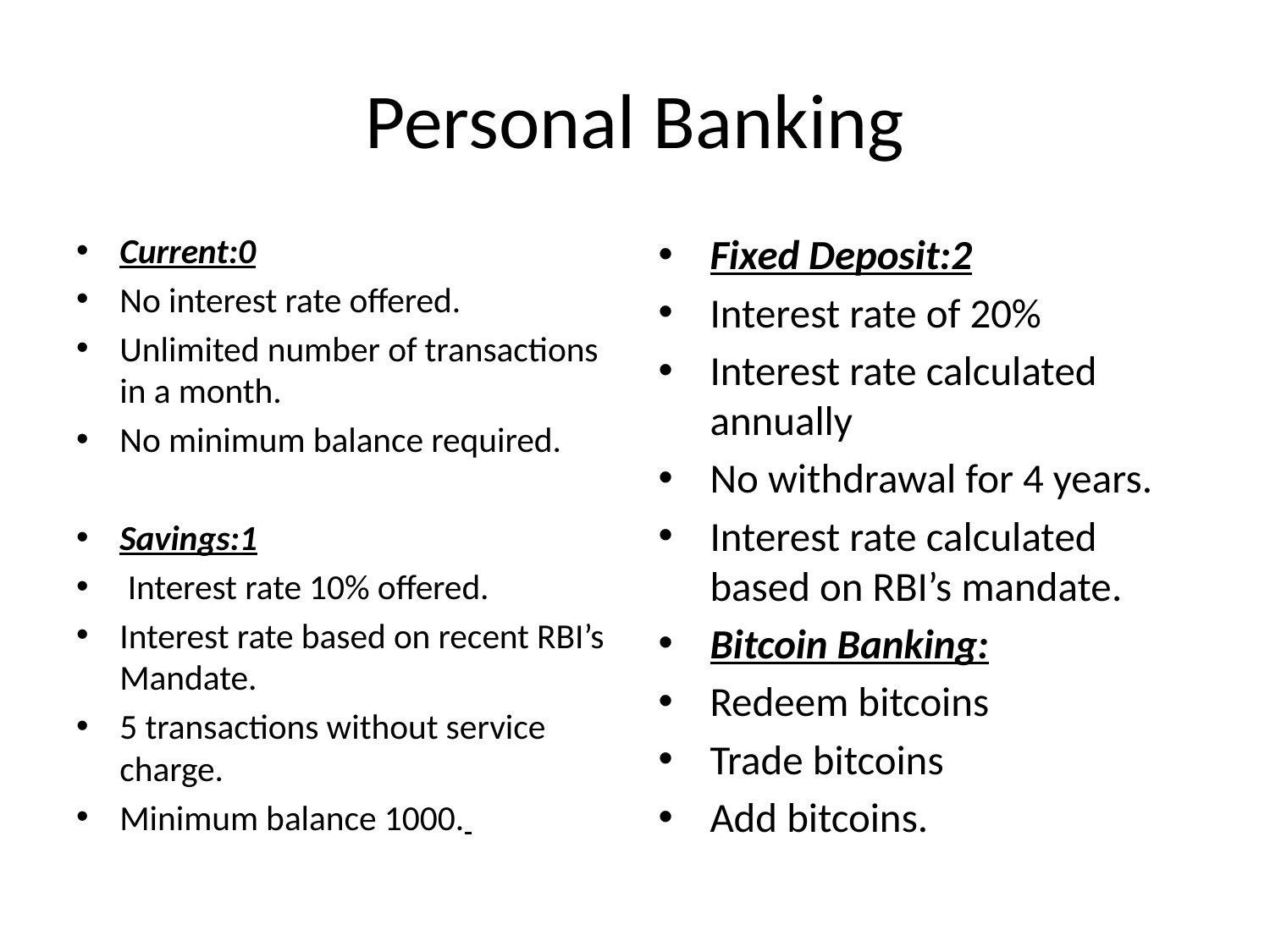

# Personal Banking
Current:0
No interest rate offered.
Unlimited number of transactions in a month.
No minimum balance required.

Savings:1
 Interest rate 10% offered.
Interest rate based on recent RBI’s Mandate.
5 transactions without service charge.
Minimum balance 1000.

Fixed Deposit:2
Interest rate of 20%
Interest rate calculated annually
No withdrawal for 4 years.
Interest rate calculated based on RBI’s mandate.
Bitcoin Banking:
Redeem bitcoins
Trade bitcoins
Add bitcoins.